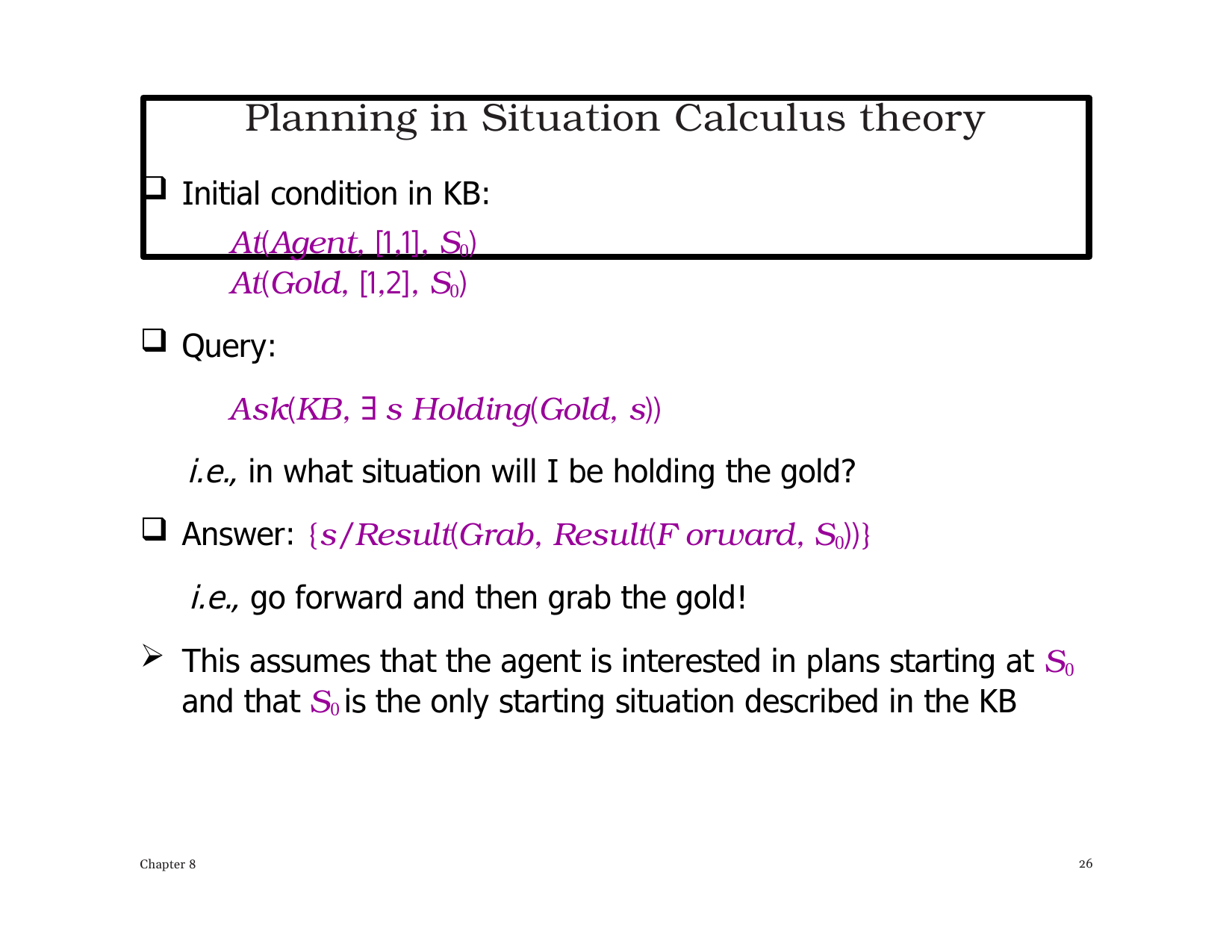

# Planning in Situation Calculus theory
Initial condition in KB:
At(Agent, [1,1], S0)
At(Gold, [1,2], S0)
Query:
         Ask(KB, ∃ s Holding(Gold, s))
     i.e., in what situation will I be holding the gold?
Answer: {s/Result(Grab, Result(F orward, S0))}
       i.e., go forward and then grab the gold!
This assumes that the agent is interested in plans starting at S0 and that S0 is the only starting situation described in the KB
Chapter 8
26